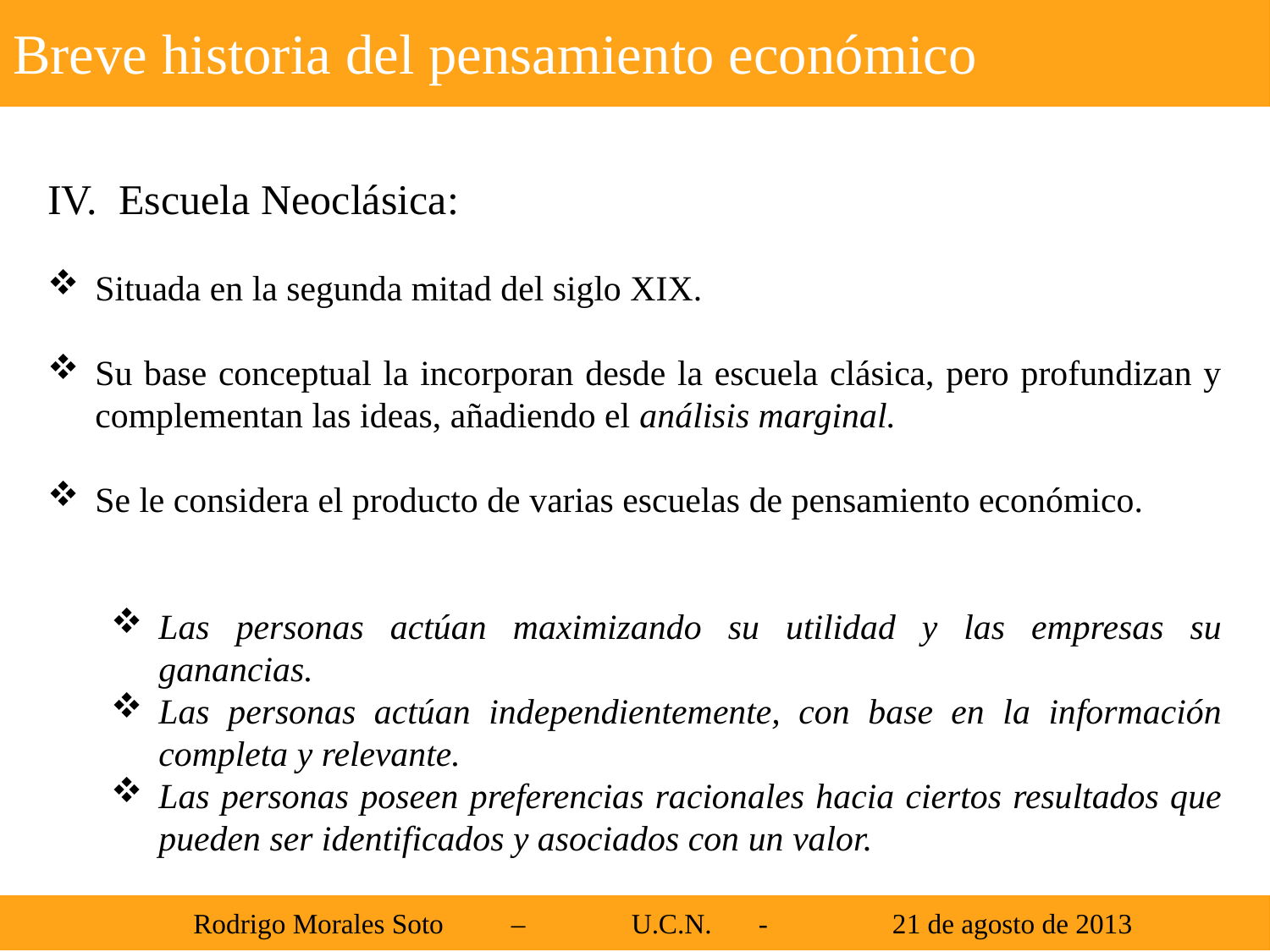

Breve historia del pensamiento económico
Escuela Neoclásica:

Situada en la segunda mitad del siglo XIX.

Su base conceptual la incorporan desde la escuela clásica, pero profundizan y complementan las ideas, añadiendo el análisis marginal.

Se le considera el producto de varias escuelas de pensamiento económico.

Las personas actúan maximizando su utilidad y las empresas su ganancias.
Las personas actúan independientemente, con base en la información completa y relevante.
Las personas poseen preferencias racionales hacia ciertos resultados que pueden ser identificados y asociados con un valor.

          Rodrigo Morales Soto	 – 	U.C.N. 	-	 21 de agosto de 2013